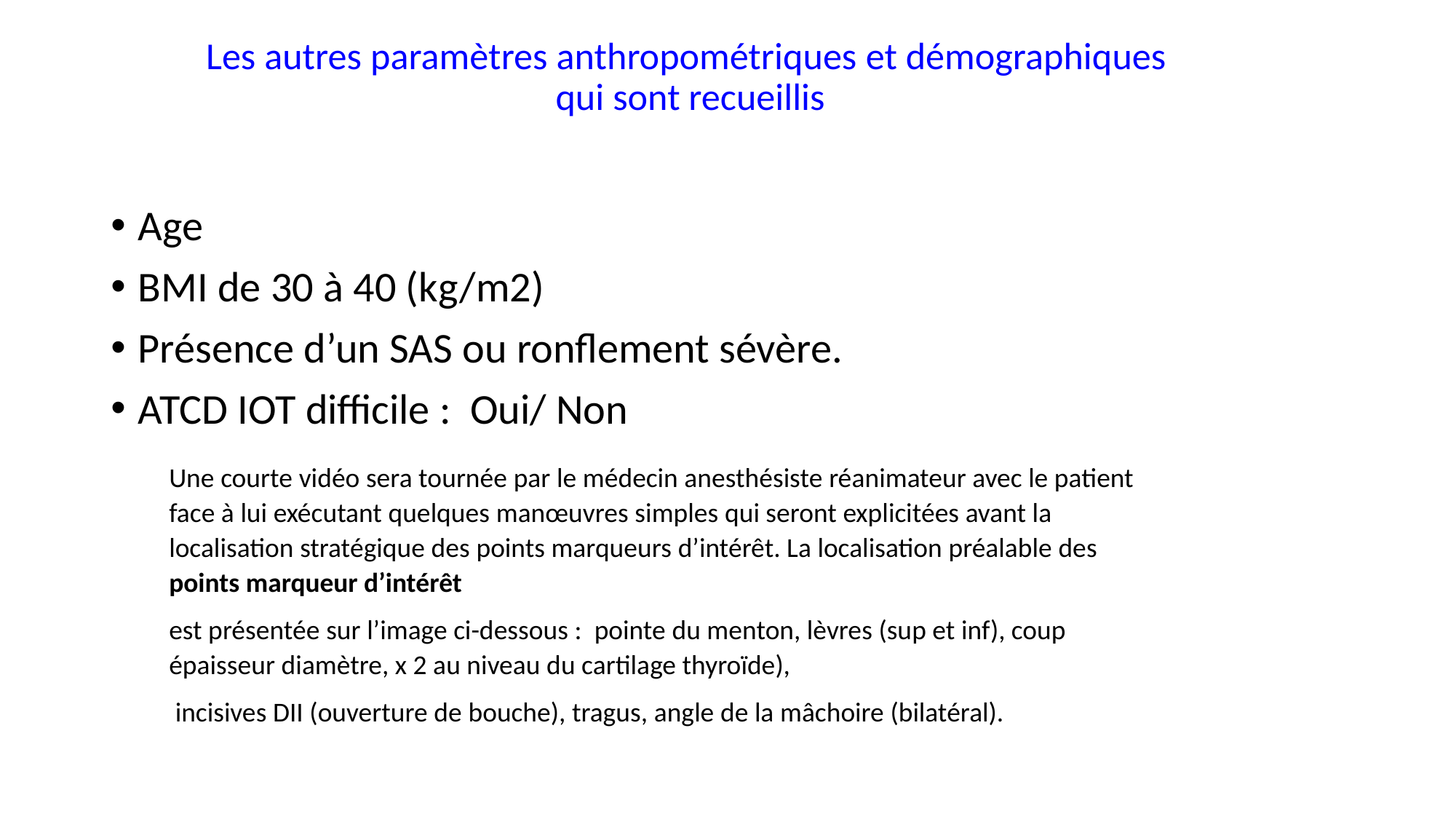

# Les autres paramètres anthropométriques et démographiques qui sont recueillis
Age
BMI de 30 à 40 (kg/m2)
Présence d’un SAS ou ronflement sévère.
ATCD IOT difficile :  Oui/ Non

Une courte vidéo sera tournée par le médecin anesthésiste réanimateur avec le patient face à lui exécutant quelques manœuvres simples qui seront explicitées avant la localisation stratégique des points marqueurs d’intérêt. La localisation préalable des points marqueur d’intérêt
est présentée sur l’image ci-dessous :  pointe du menton, lèvres (sup et inf), coup épaisseur diamètre, x 2 au niveau du cartilage thyroïde),
 incisives DII (ouverture de bouche), tragus, angle de la mâchoire (bilatéral).